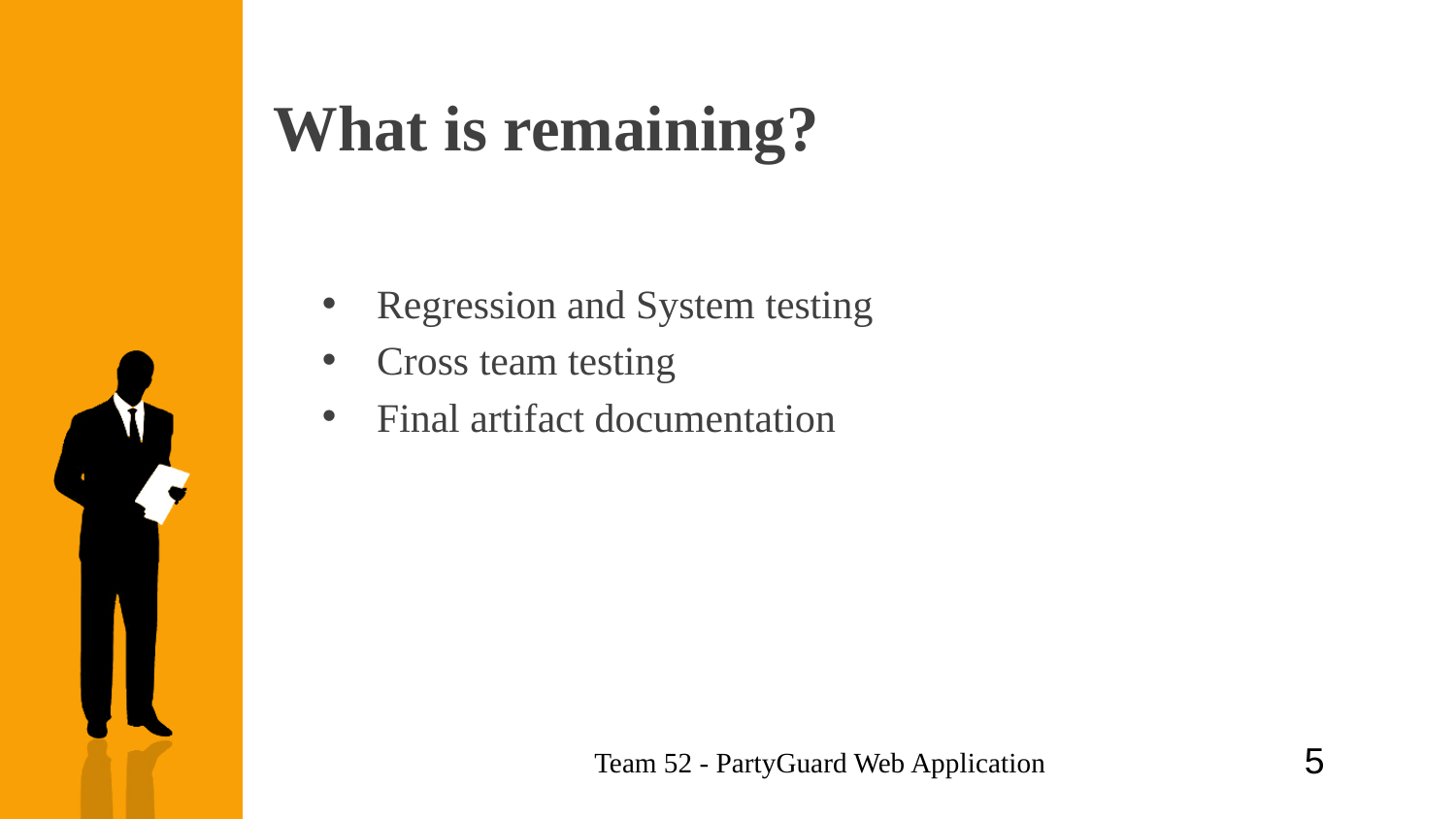

# What is remaining?

Regression and System testing
Cross team testing
Final artifact documentation

5
Team 52 - PartyGuard Web Application